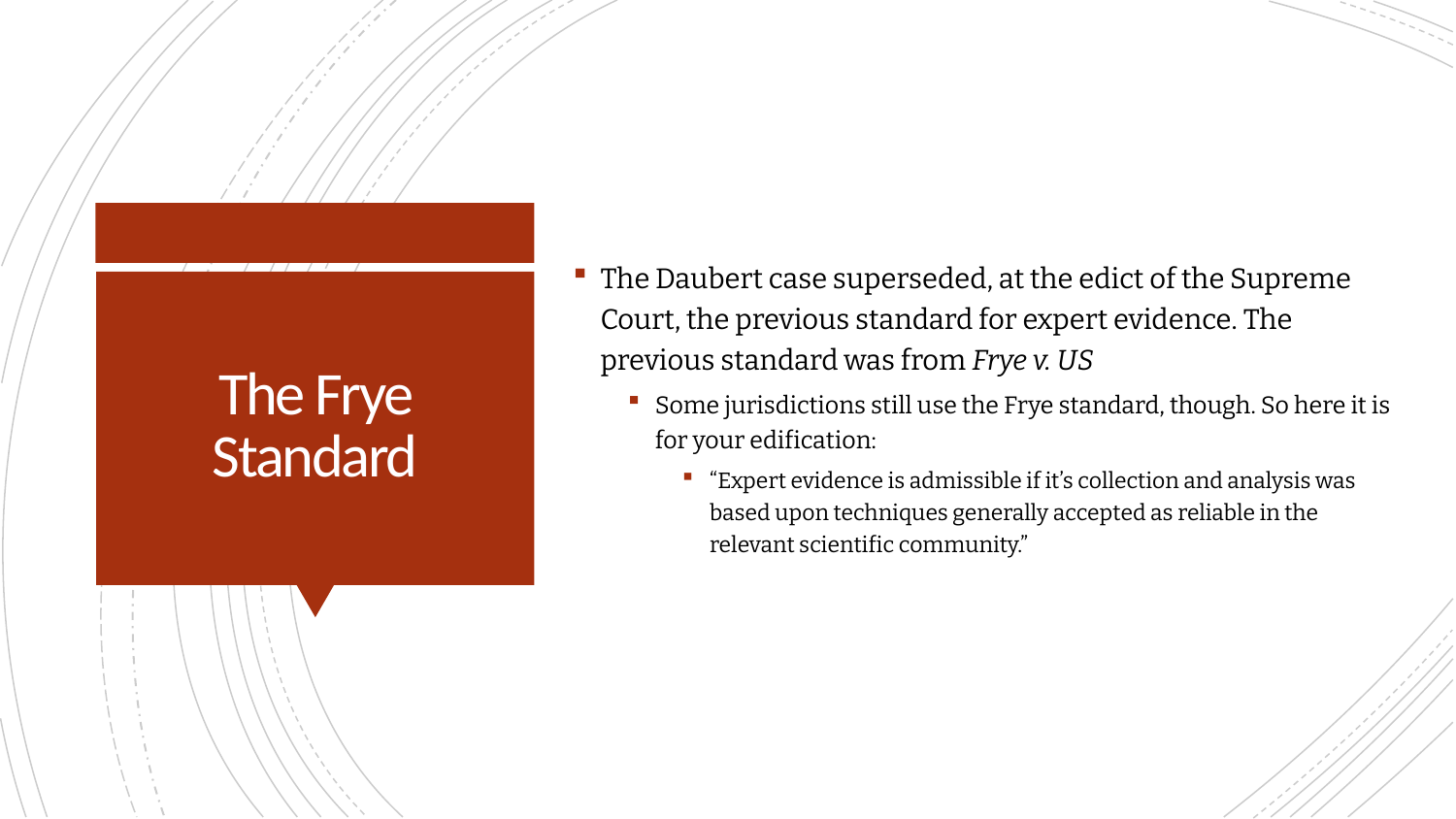

The Daubert case superseded, at the edict of the Supreme Court, the previous standard for expert evidence. The previous standard was from Frye v. US
Some jurisdictions still use the Frye standard, though. So here it is for your edification:
“Expert evidence is admissible if it’s collection and analysis was based upon techniques generally accepted as reliable in the relevant scientific community.”
# The Frye Standard